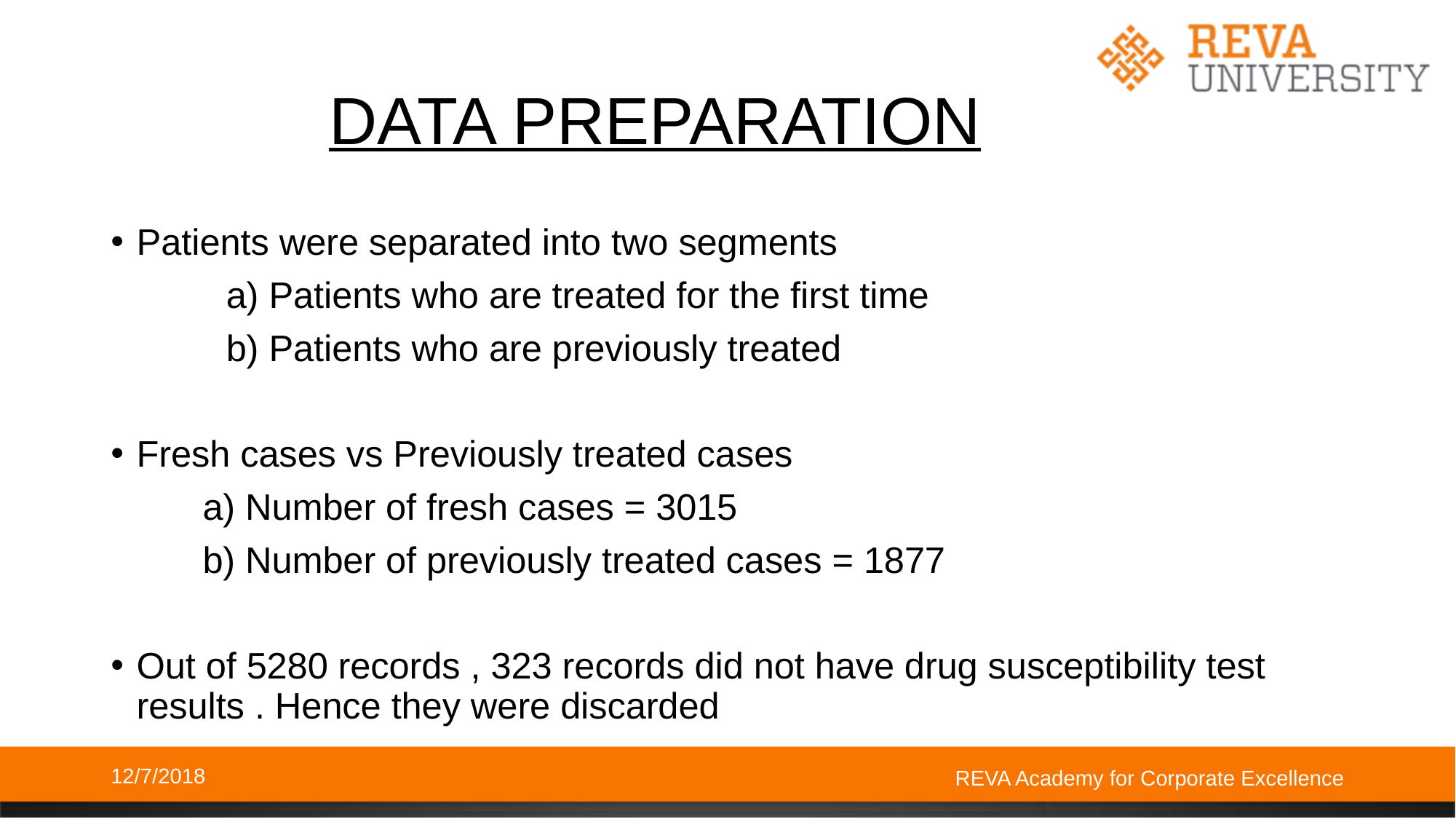

# DATA PREPARATION
Patients were separated into two segments
  	  a) Patients who are treated for the first time
  	  b) Patients who are previously treated

Fresh cases vs Previously treated cases
         a) Number of fresh cases = 3015
         b) Number of previously treated cases = 1877

Out of 5280 records , 323 records did not have drug susceptibility test results . Hence they were discarded

12/7/2018
REVA Academy for Corporate Excellence